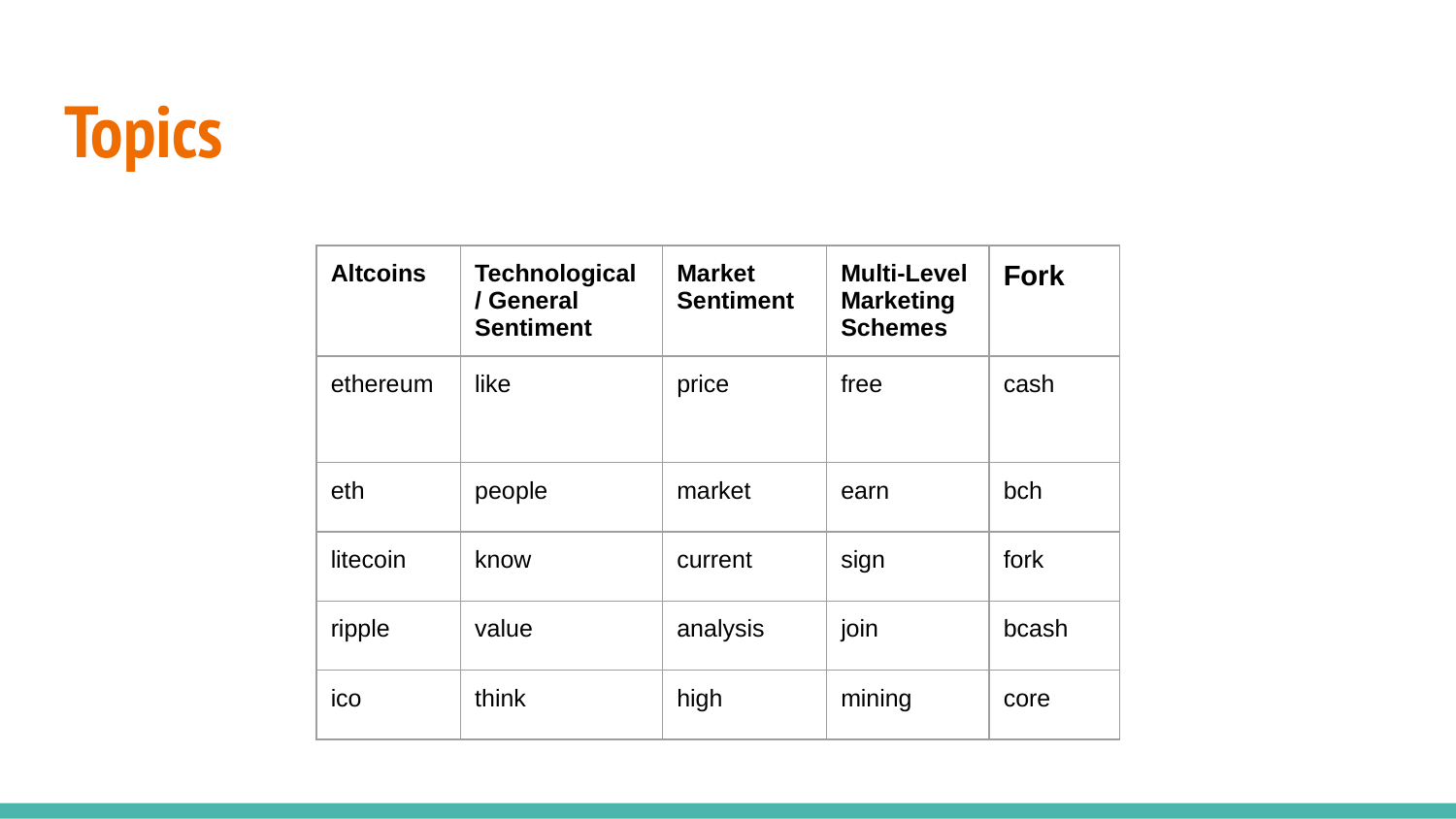

# Topics
| Altcoins | Technological / General Sentiment | Market Sentiment | Multi-Level Marketing Schemes | Fork |
| --- | --- | --- | --- | --- |
| ethereum | like | price | free | cash |
| eth | people | market | earn | bch |
| litecoin | know | current | sign | fork |
| ripple | value | analysis | join | bcash |
| ico | think | high | mining | core |